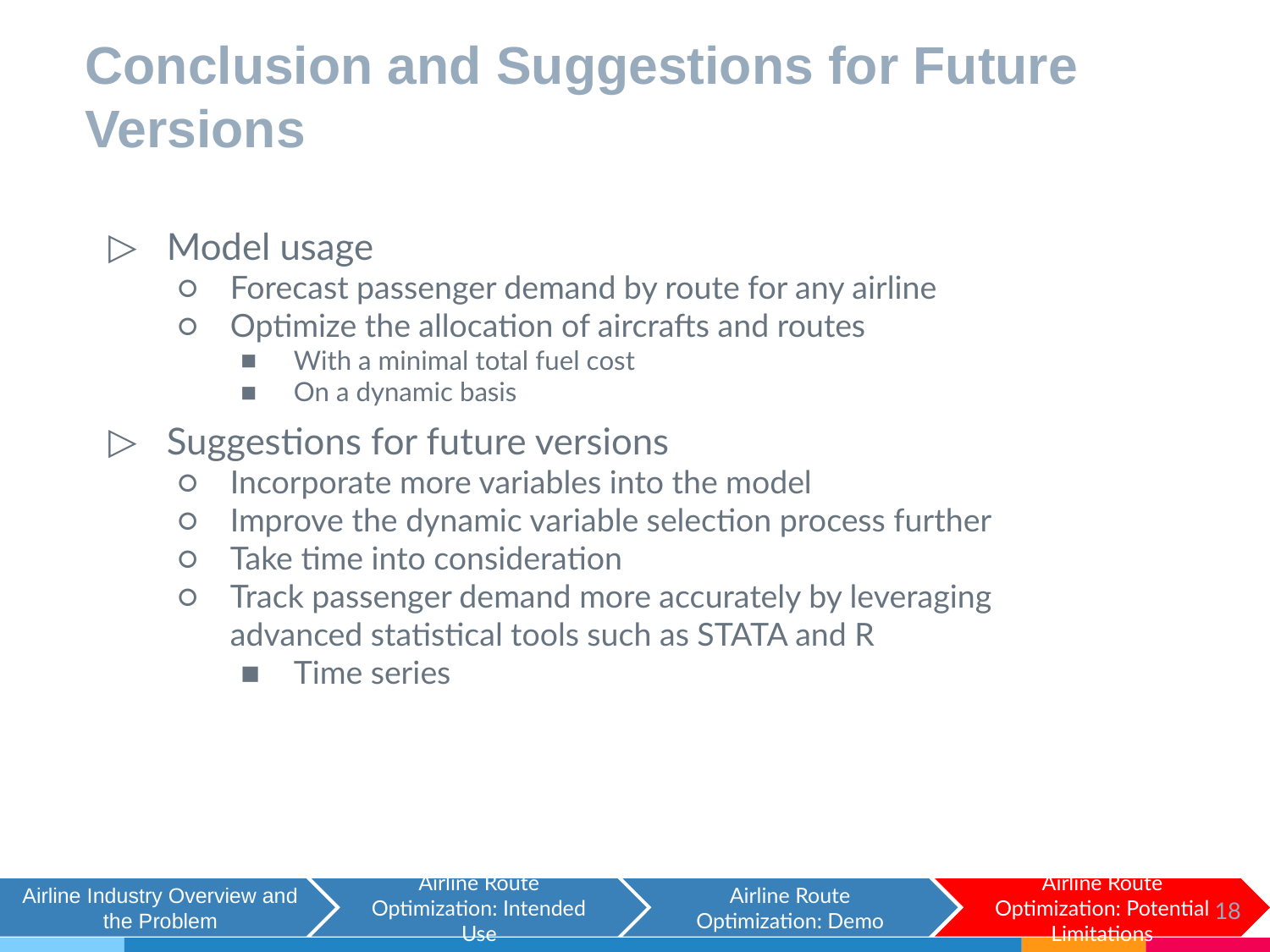

# Conclusion and Suggestions for Future Versions

Model usage
Forecast passenger demand by route for any airline
Optimize the allocation of aircrafts and routes
With a minimal total fuel cost
On a dynamic basis
Suggestions for future versions
Incorporate more variables into the model
Improve the dynamic variable selection process further
Take time into consideration
Track passenger demand more accurately by leveraging advanced statistical tools such as STATA and R
Time series

Airline Industry Overview and the Problem
Airline Route Optimization: Intended Use
Airline Route Optimization: Demo
Airline Route Optimization: Potential Limitations
18